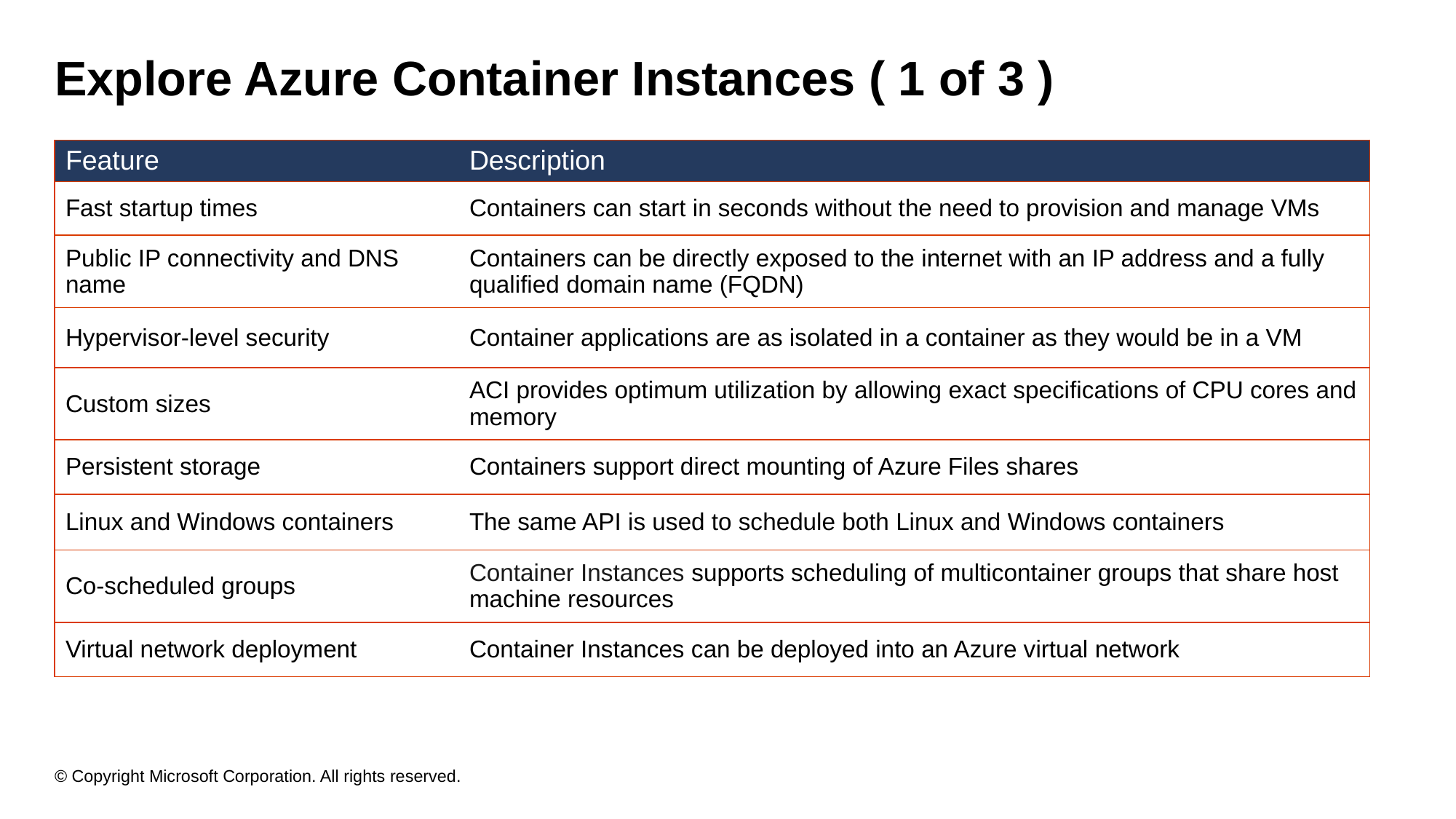

# Explore Azure Container Instances ( 1 of 3 )
| Feature | Description |
| --- | --- |
| Fast startup times | Containers can start in seconds without the need to provision and manage VMs |
| Public IP connectivity and DNS name | Containers can be directly exposed to the internet with an IP address and a fully qualified domain name (FQDN) |
| Hypervisor-level security | Container applications are as isolated in a container as they would be in a VM |
| Custom sizes | ACI provides optimum utilization by allowing exact specifications of CPU cores and memory |
| Persistent storage | Containers support direct mounting of Azure Files shares |
| Linux and Windows containers | The same API is used to schedule both Linux and Windows containers |
| Co-scheduled groups | Container Instances supports scheduling of multicontainer groups that share host machine resources |
| Virtual network deployment | Container Instances can be deployed into an Azure virtual network |